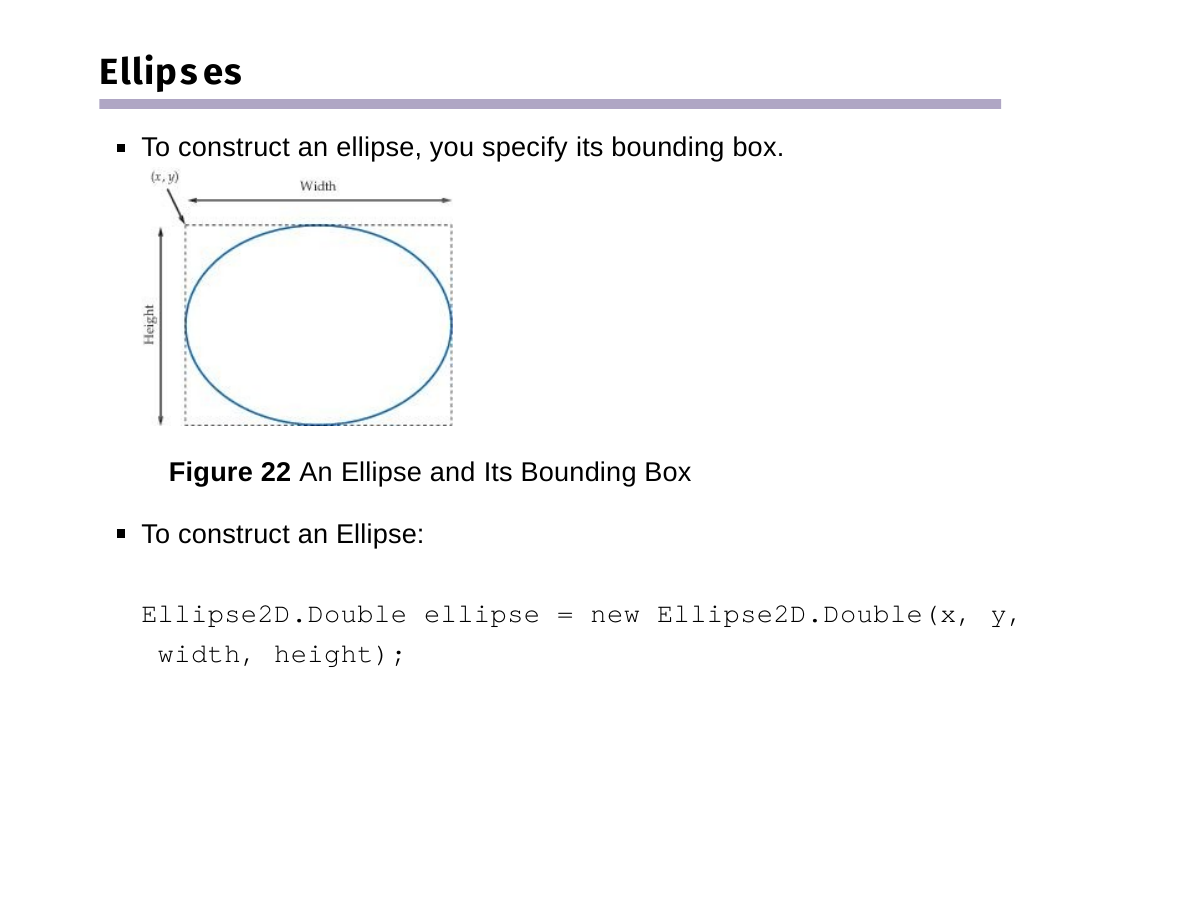

# Ellipses

To construct an ellipse, you specify its bounding box.

Figure 22 An Ellipse and Its Bounding Box

To construct an Ellipse:

Ellipse2D.Double ellipse = new Ellipse2D.Double(x, y,  width, height);